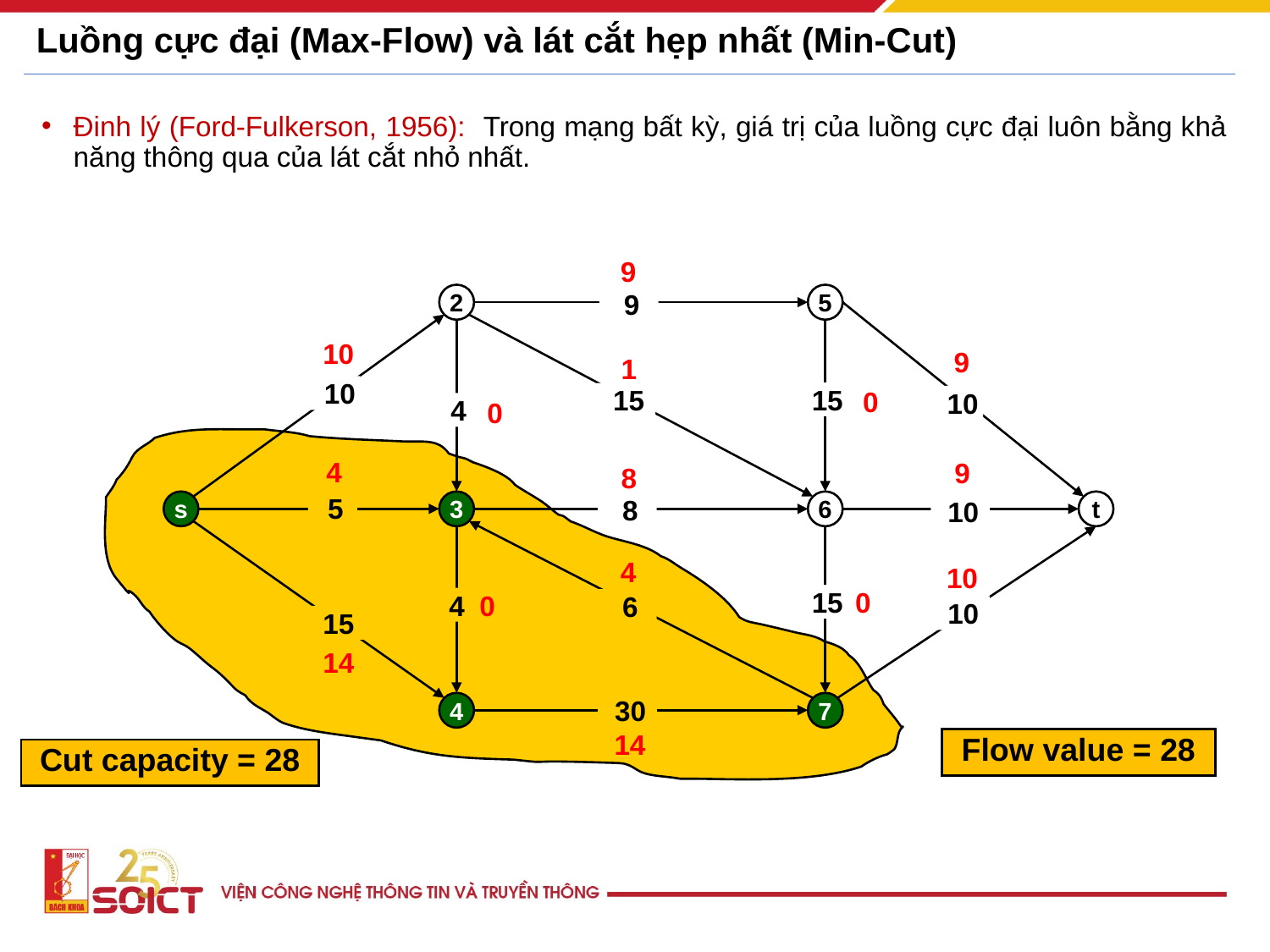

# Luồng cực đại (Max-Flow) và lát cắt hẹp nhất (Min-Cut)
Đinh lý (Ford-Fulkerson, 1956):  Trong mạng bất kỳ, giá trị của luồng cực đại luôn bằng khả năng thông qua của lát cắt nhỏ nhất.

9
2
5
 9
10
9
1
   10
 15
 15
0
   10
 4
0

4
9
8
 5
s
3
6
t
 8
 10
4
10
 15
0
 4
0
 6
 10
 15
14
4
7
 30
14
Flow value = 28
Cut capacity = 28